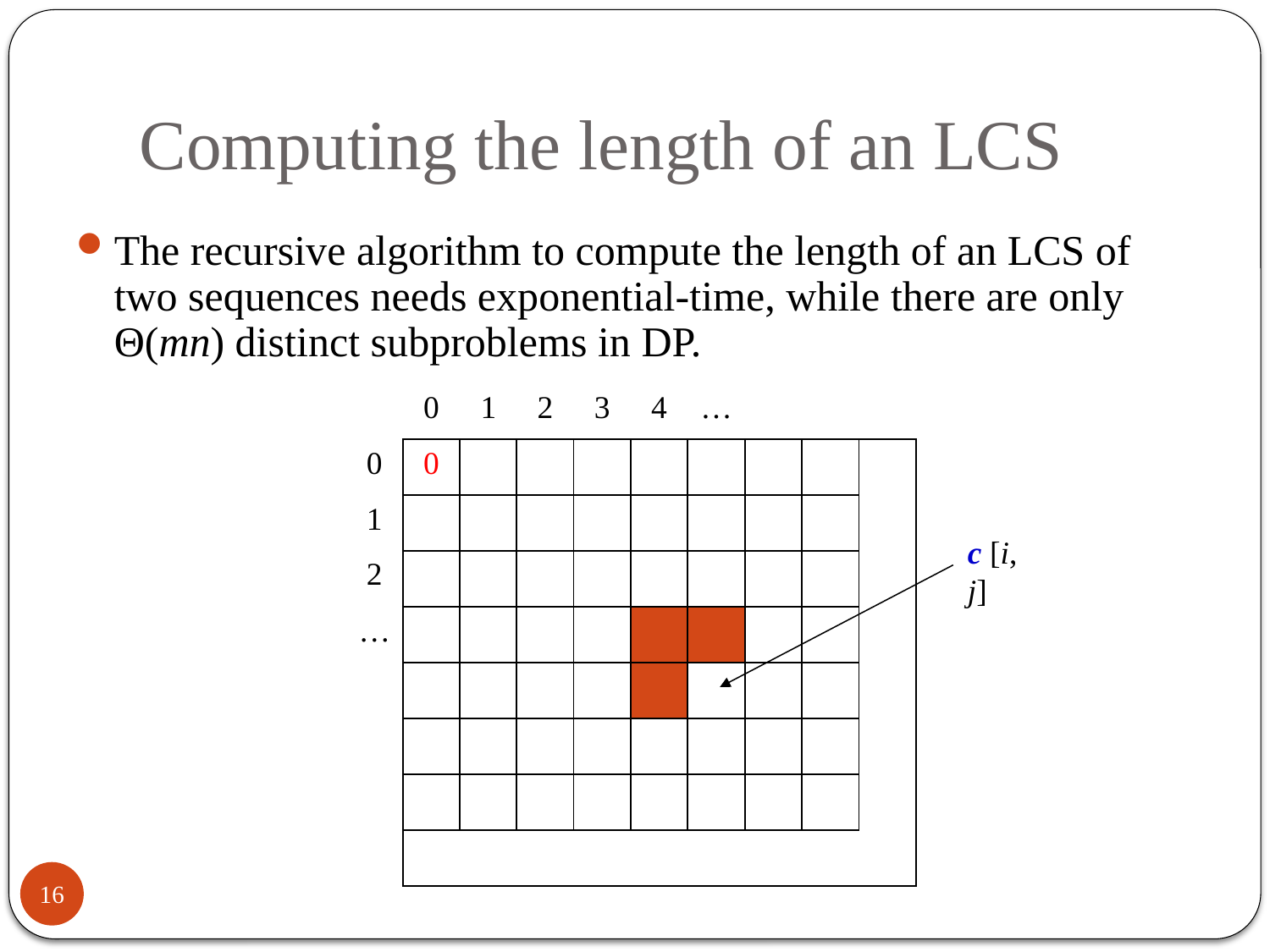

Computing the length of an LCS
The recursive algorithm to compute the length of an LCS of two sequences needs exponential-time, while there are only Θ(mn) distinct subproblems in DP.

|  | 0 | 1 | 2 | 3 | 4 | … |  |  |  |
| --- | --- | --- | --- | --- | --- | --- | --- | --- | --- |
| 0 | 0 |  |  |  |  |  |  |  |  |
| 1 |  |  |  |  |  |  |  |  |  |
| 2 |  |  |  |  |  |  |  |  |  |
| … |  |  |  |  |  |  |  |  |  |
|  |  |  |  |  |  |  |  |  |  |
|  |  |  |  |  |  |  |  |  |  |
|  |  |  |  |  |  |  |  |  |  |
|  |  |  |  |  |  |  |  |  |  |
c [i, j]

16